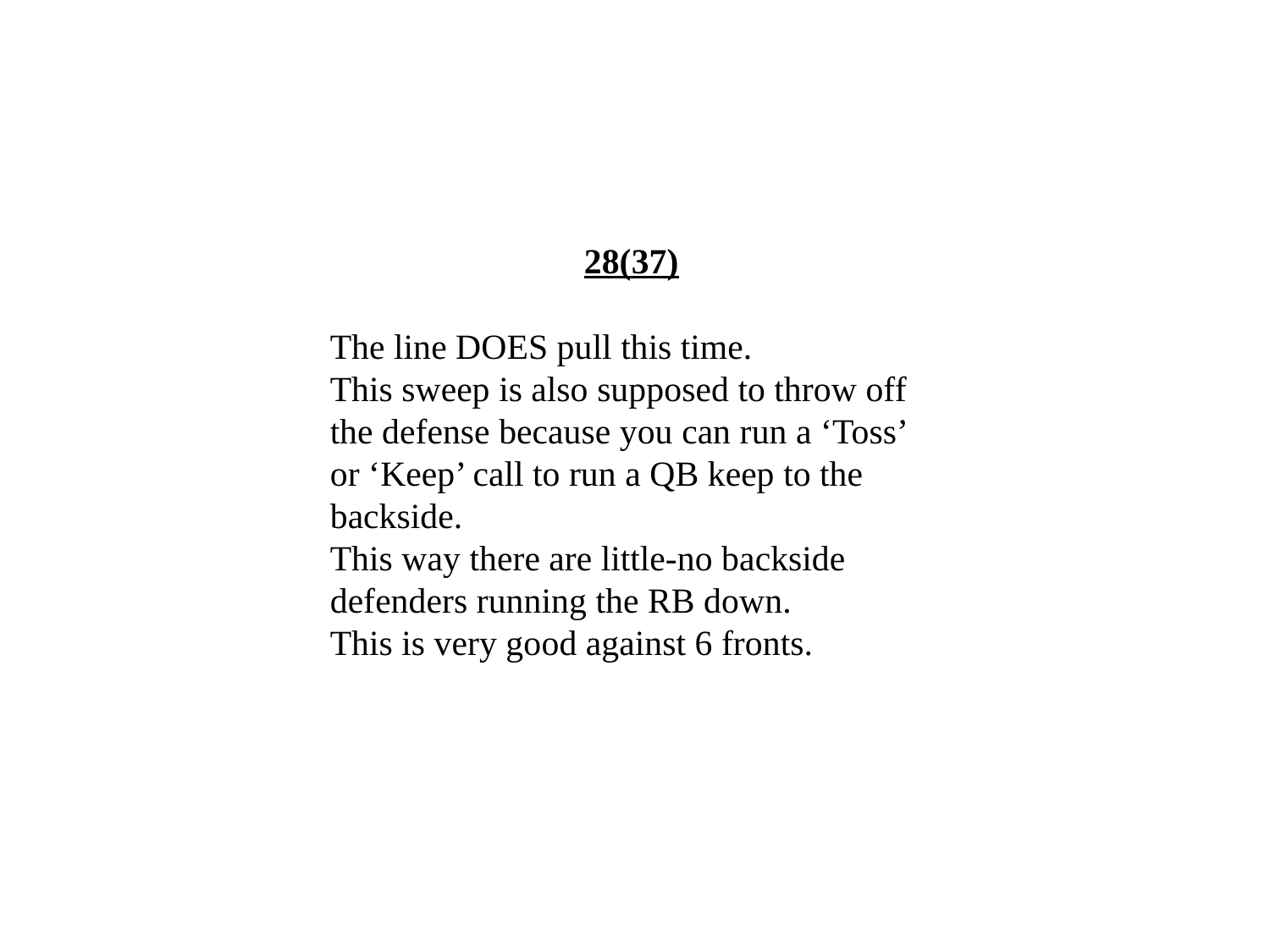

28(37)

The line DOES pull this time.
This sweep is also supposed to throw off the defense because you can run a ‘Toss’ or ‘Keep’ call to run a QB keep to the backside.
This way there are little-no backside defenders running the RB down.
This is very good against 6 fronts.